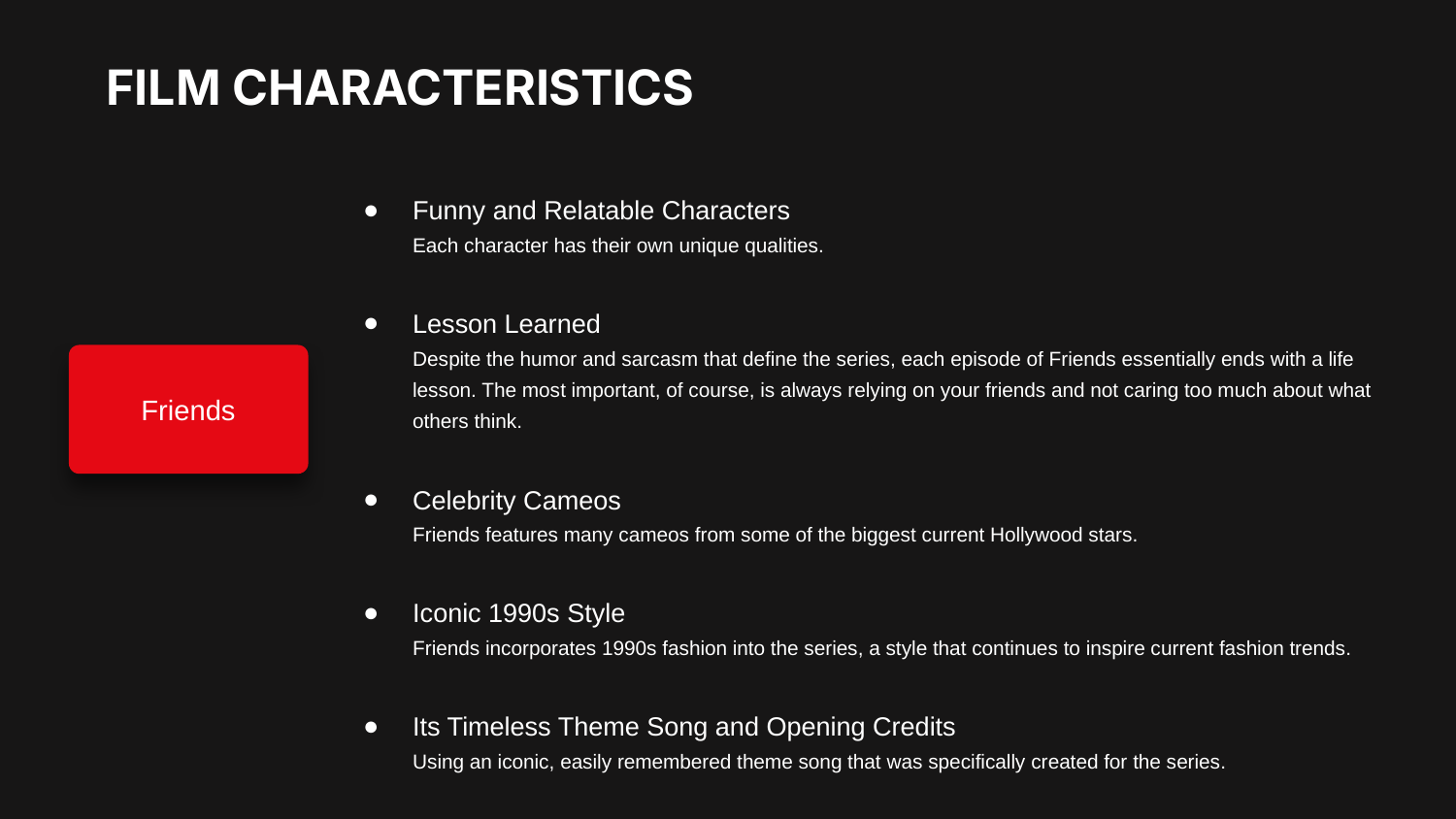

FILM CHARACTERISTICS
Funny and Relatable Characters
Each character has their own unique qualities.

Lesson Learned
Despite the humor and sarcasm that define the series, each episode of Friends essentially ends with a life lesson. The most important, of course, is always relying on your friends and not caring too much about what others think.

Celebrity Cameos
Friends features many cameos from some of the biggest current Hollywood stars.

Iconic 1990s Style
Friends incorporates 1990s fashion into the series, a style that continues to inspire current fashion trends.

Its Timeless Theme Song and Opening Credits
Using an iconic, easily remembered theme song that was specifically created for the series.
Friends